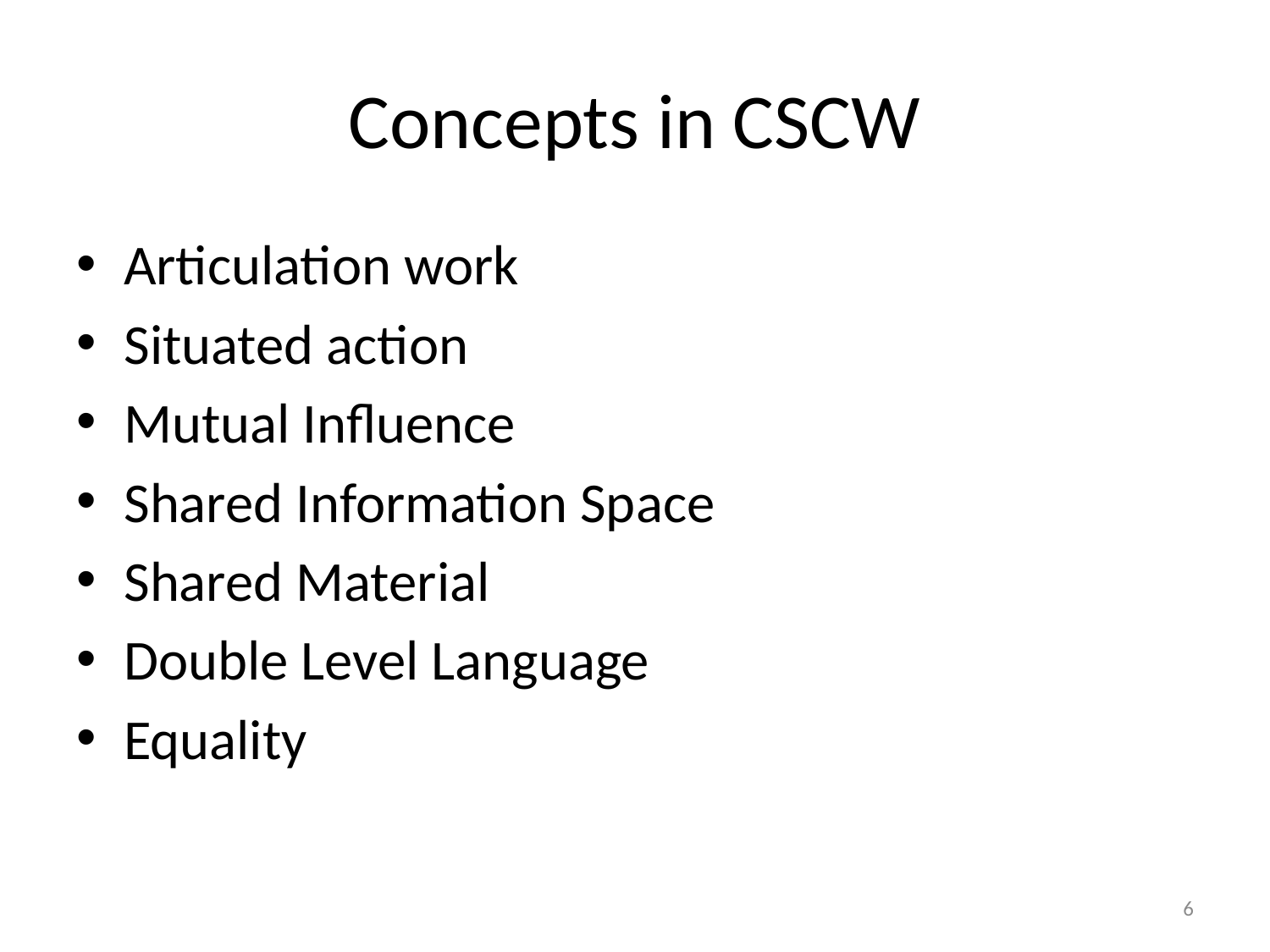

# Concepts in CSCW
Articulation work
Situated action
Mutual Influence
Shared Information Space
Shared Material
Double Level Language
Equality

6